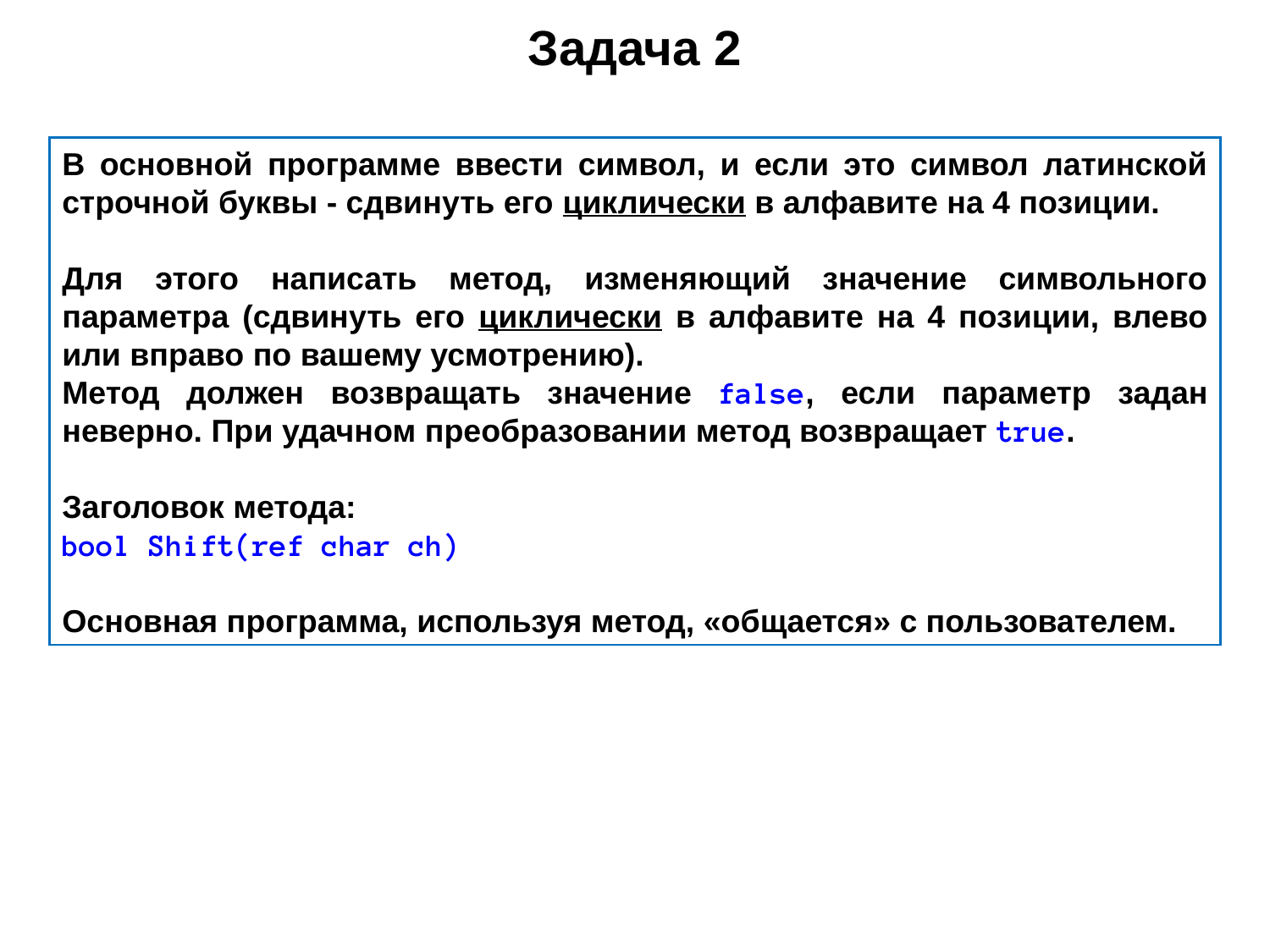

# Задача 2
В основной программе ввести символ, и если это символ латинской строчной буквы - сдвинуть его циклически в алфавите на 4 позиции.

Для этого написать метод, изменяющий значение символьного параметра (сдвинуть его циклически в алфавите на 4 позиции, влево или вправо по вашему усмотрению).
Метод должен возвращать значение false, если параметр задан неверно. При удачном преобразовании метод возвращает true.

Заголовок метода:
bool Shift(ref char ch)

Основная программа, используя метод, «общается» с пользователем.